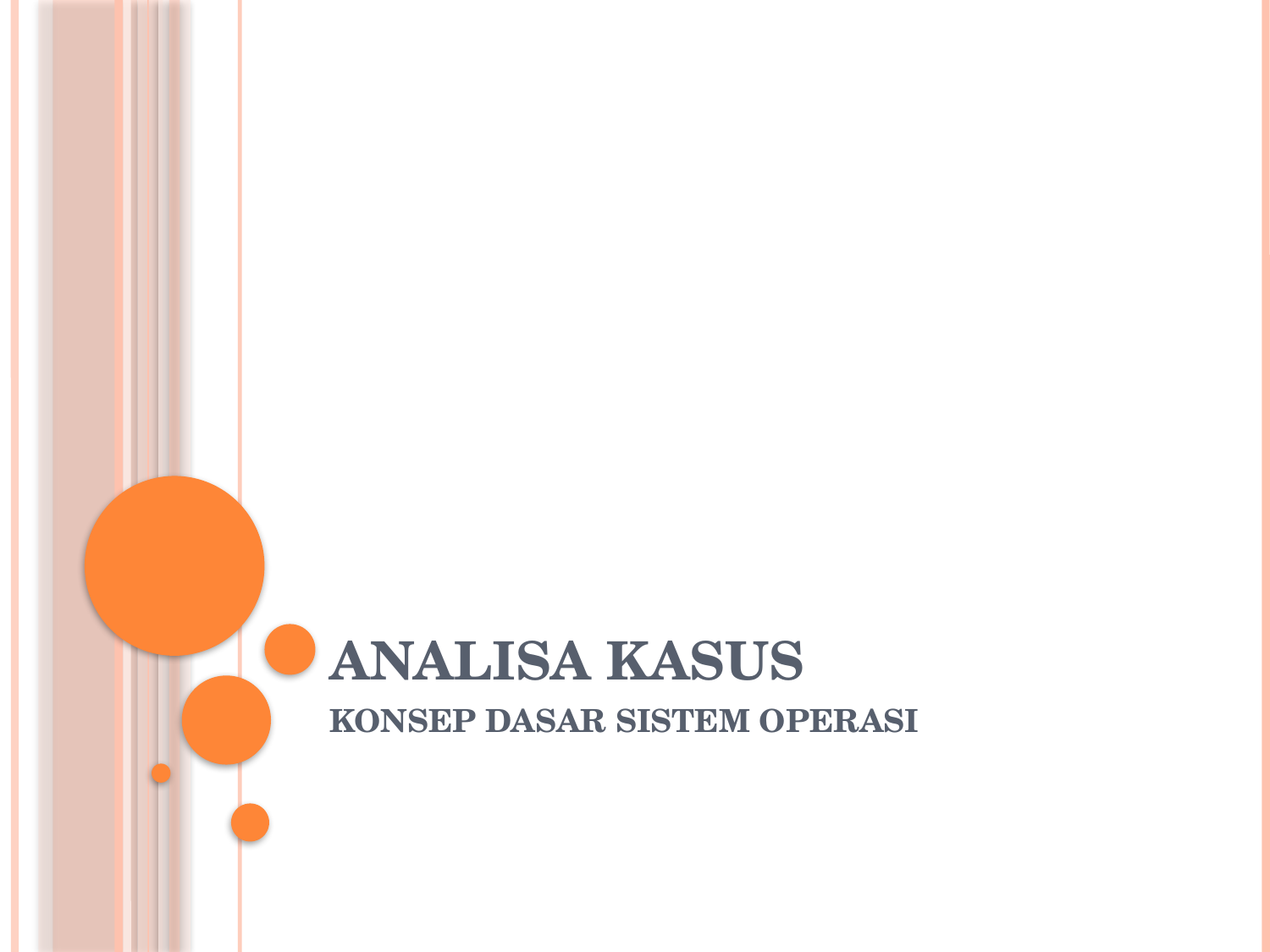

# ANALISA KASUS
KONSEP DASAR SISTEM OPERASI